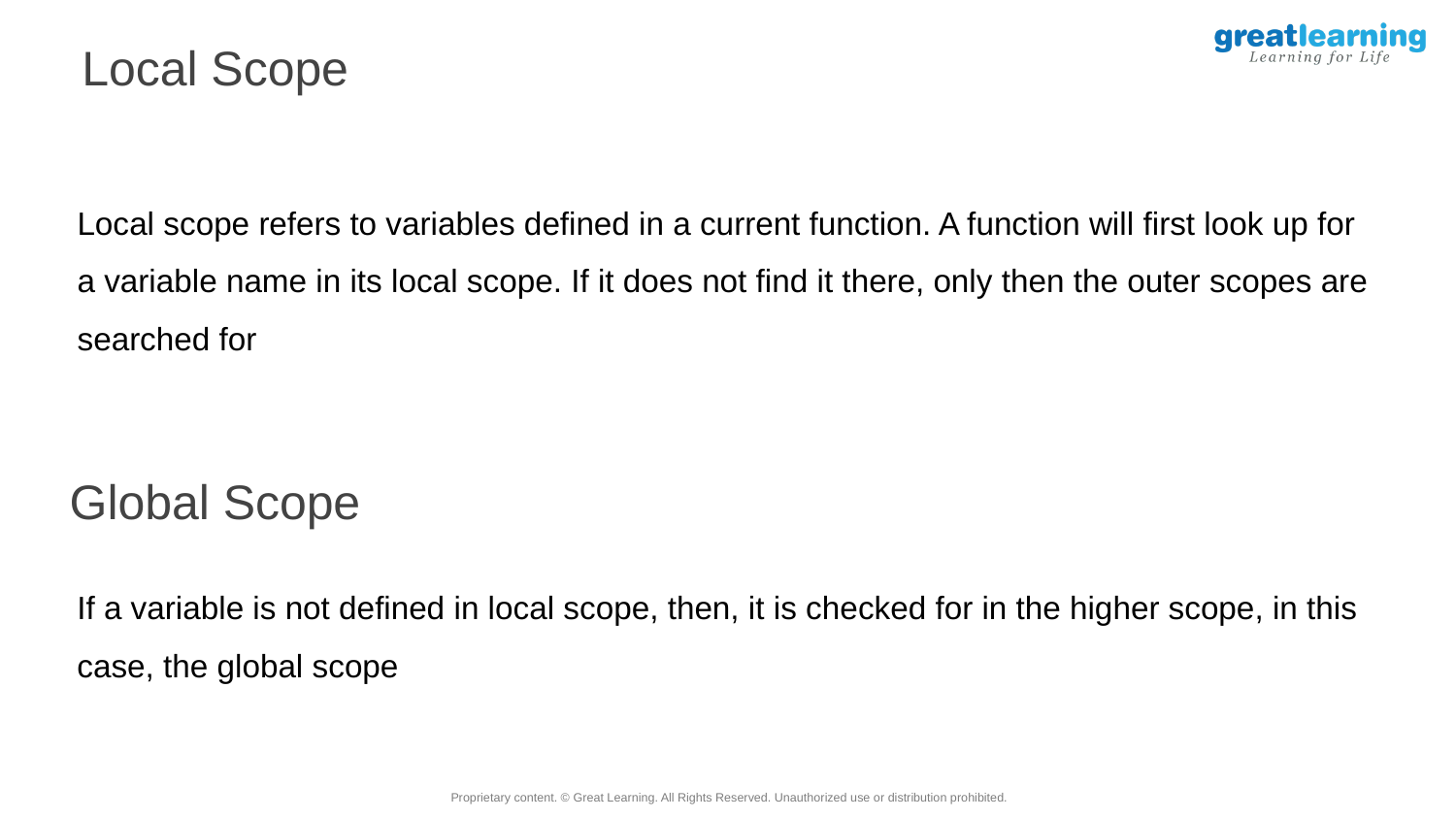

Local Scope
Local scope refers to variables defined in a current function. A function will first look up for a variable name in its local scope. If it does not find it there, only then the outer scopes are searched for
Global Scope
If a variable is not defined in local scope, then, it is checked for in the higher scope, in this case, the global scope